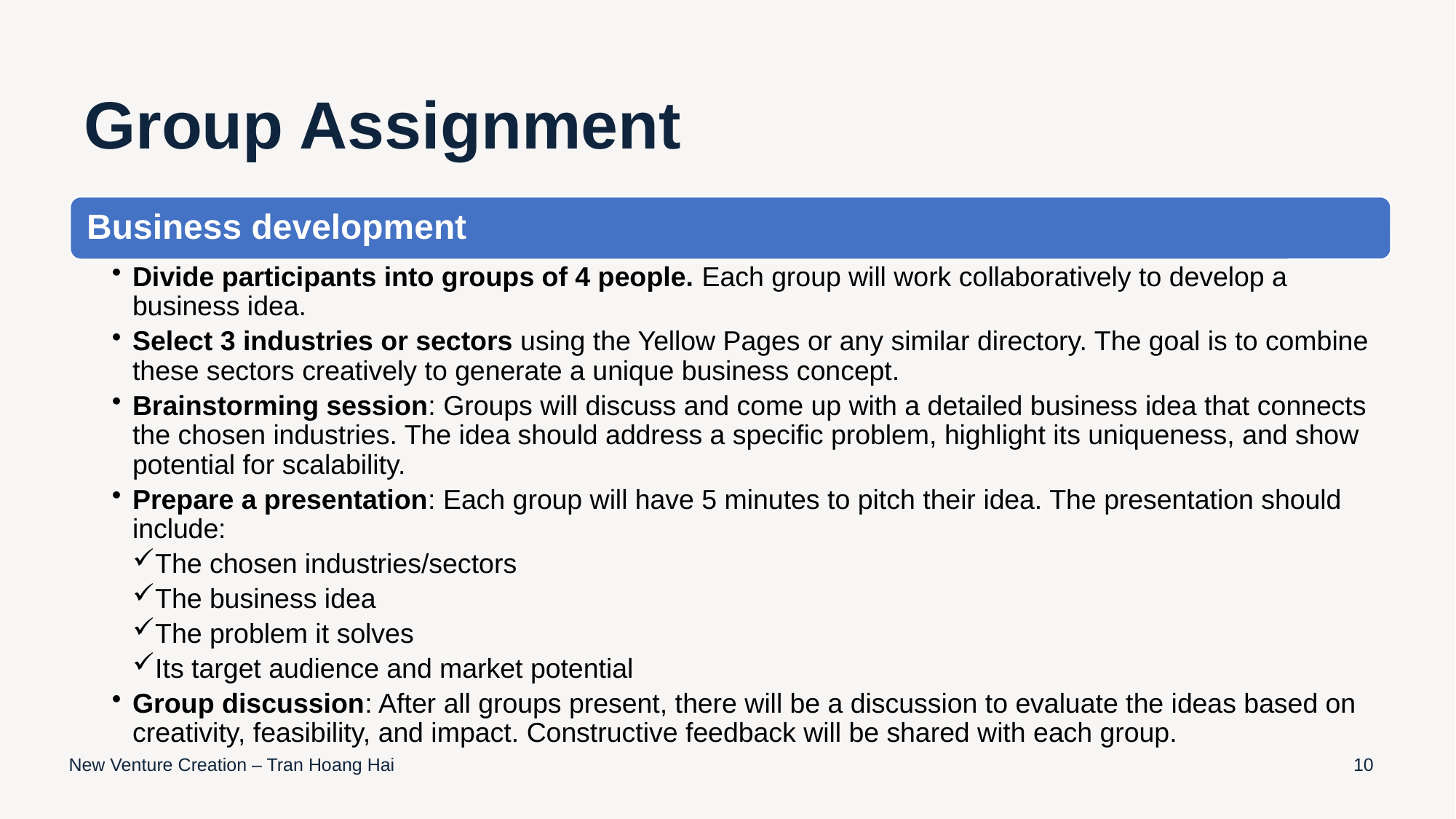

# Group Assignment
Business development
Divide participants into groups of 4 people. Each group will work collaboratively to develop a business idea.
Select 3 industries or sectors using the Yellow Pages or any similar directory. The goal is to combine these sectors creatively to generate a unique business concept.
Brainstorming session: Groups will discuss and come up with a detailed business idea that connects the chosen industries. The idea should address a specific problem, highlight its uniqueness, and show potential for scalability.
Prepare a presentation: Each group will have 5 minutes to pitch their idea. The presentation should include:
The chosen industries/sectors
The business idea
The problem it solves
Its target audience and market potential
Group discussion: After all groups present, there will be a discussion to evaluate the ideas based on creativity, feasibility, and impact. Constructive feedback will be shared with each group.

New Venture Creation – Tran Hoang Hai
10